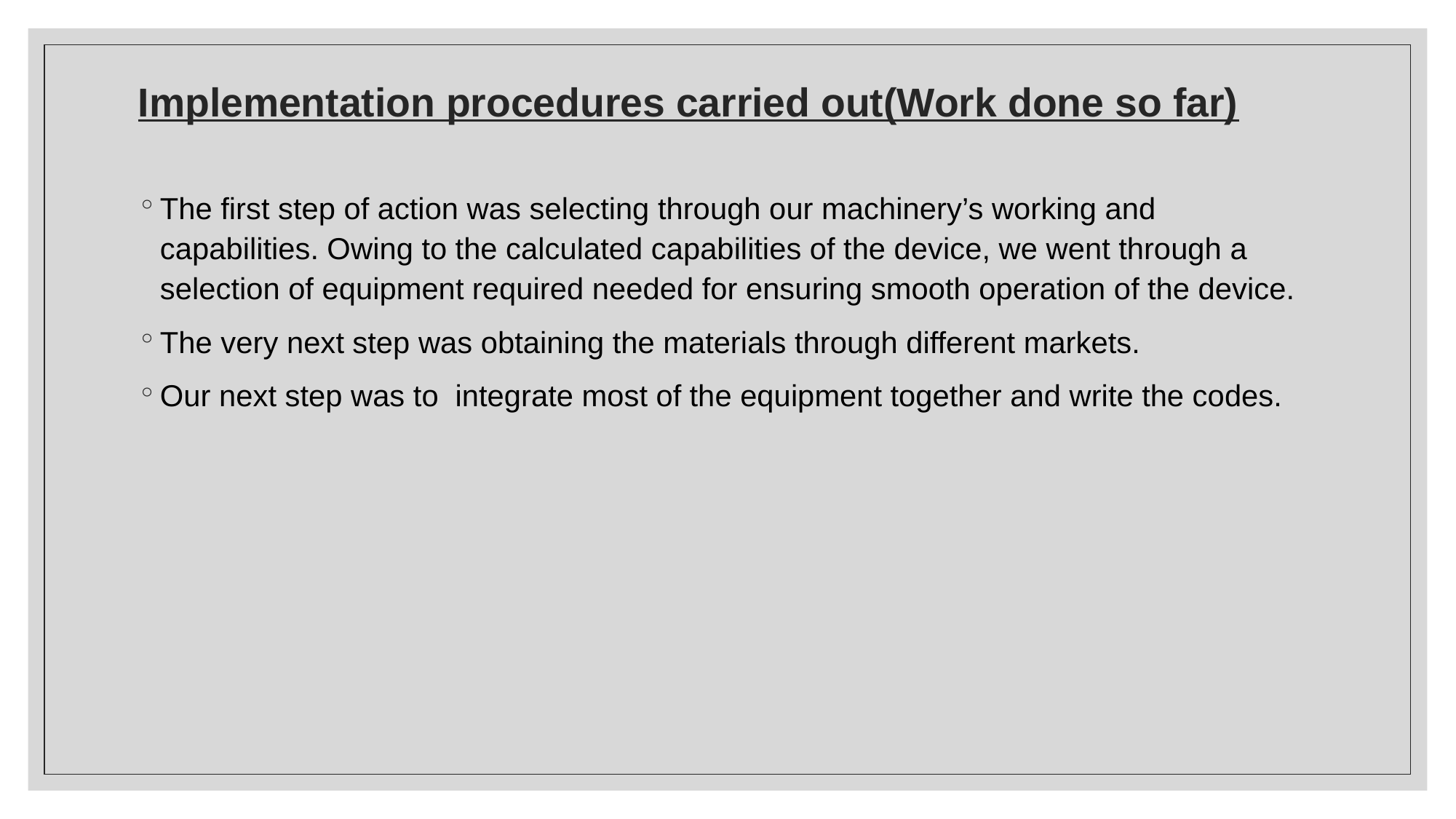

# Implementation procedures carried out(Work done so far)
The first step of action was selecting through our machinery’s working and capabilities. Owing to the calculated capabilities of the device, we went through a selection of equipment required needed for ensuring smooth operation of the device.
The very next step was obtaining the materials through different markets.
Our next step was to  integrate most of the equipment together and write the codes.